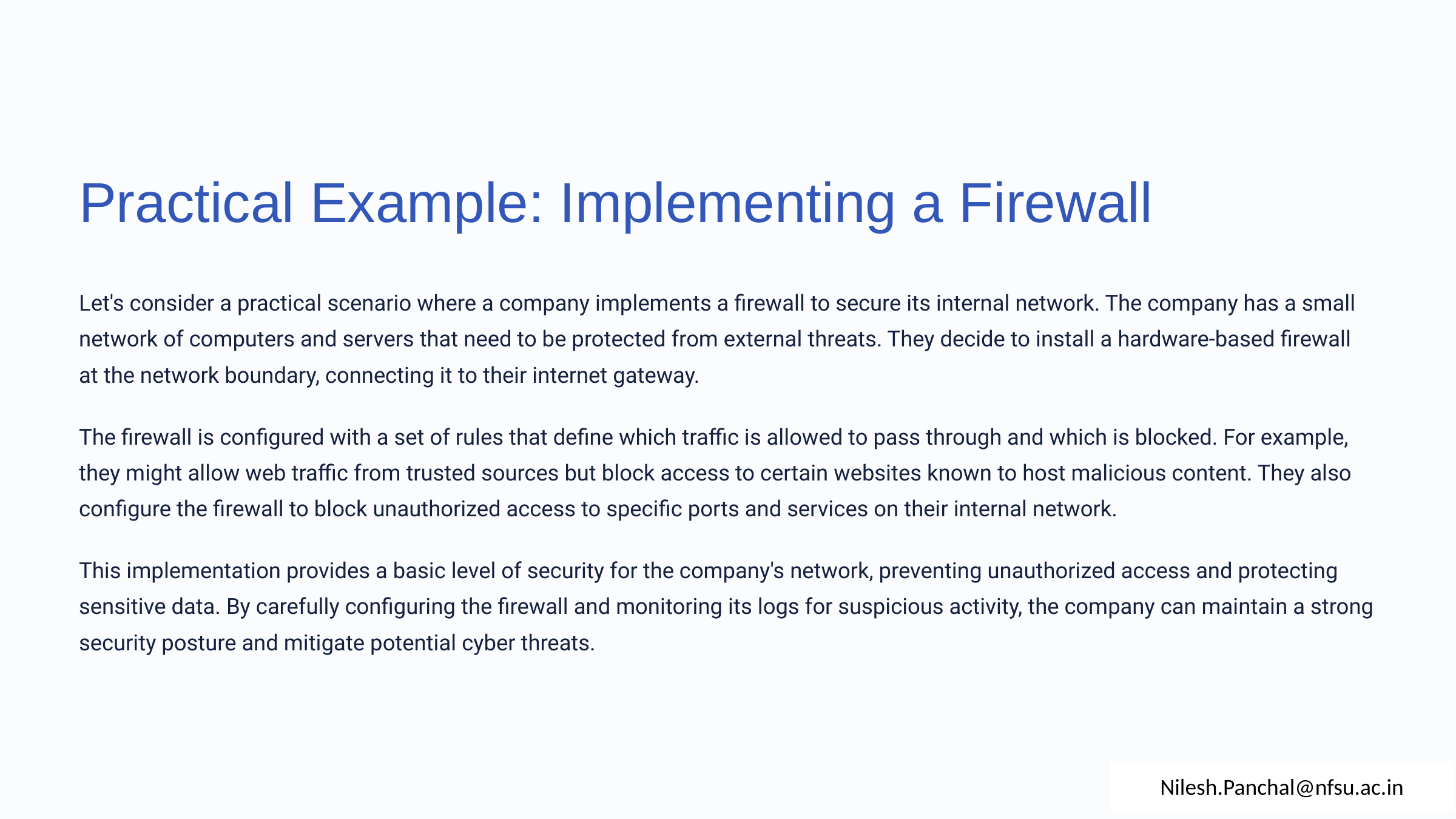

Practical Example: Implementing a Firewall
Let's consider a practical scenario where a company implements a firewall to secure its internal network. The company has a small network of computers and servers that need to be protected from external threats. They decide to install a hardware-based firewall at the network boundary, connecting it to their internet gateway.
The firewall is configured with a set of rules that define which traffic is allowed to pass through and which is blocked. For example, they might allow web traffic from trusted sources but block access to certain websites known to host malicious content. They also configure the firewall to block unauthorized access to specific ports and services on their internal network.
This implementation provides a basic level of security for the company's network, preventing unauthorized access and protecting sensitive data. By carefully configuring the firewall and monitoring its logs for suspicious activity, the company can maintain a strong security posture and mitigate potential cyber threats.
Nilesh.Panchal@nfsu.ac.in